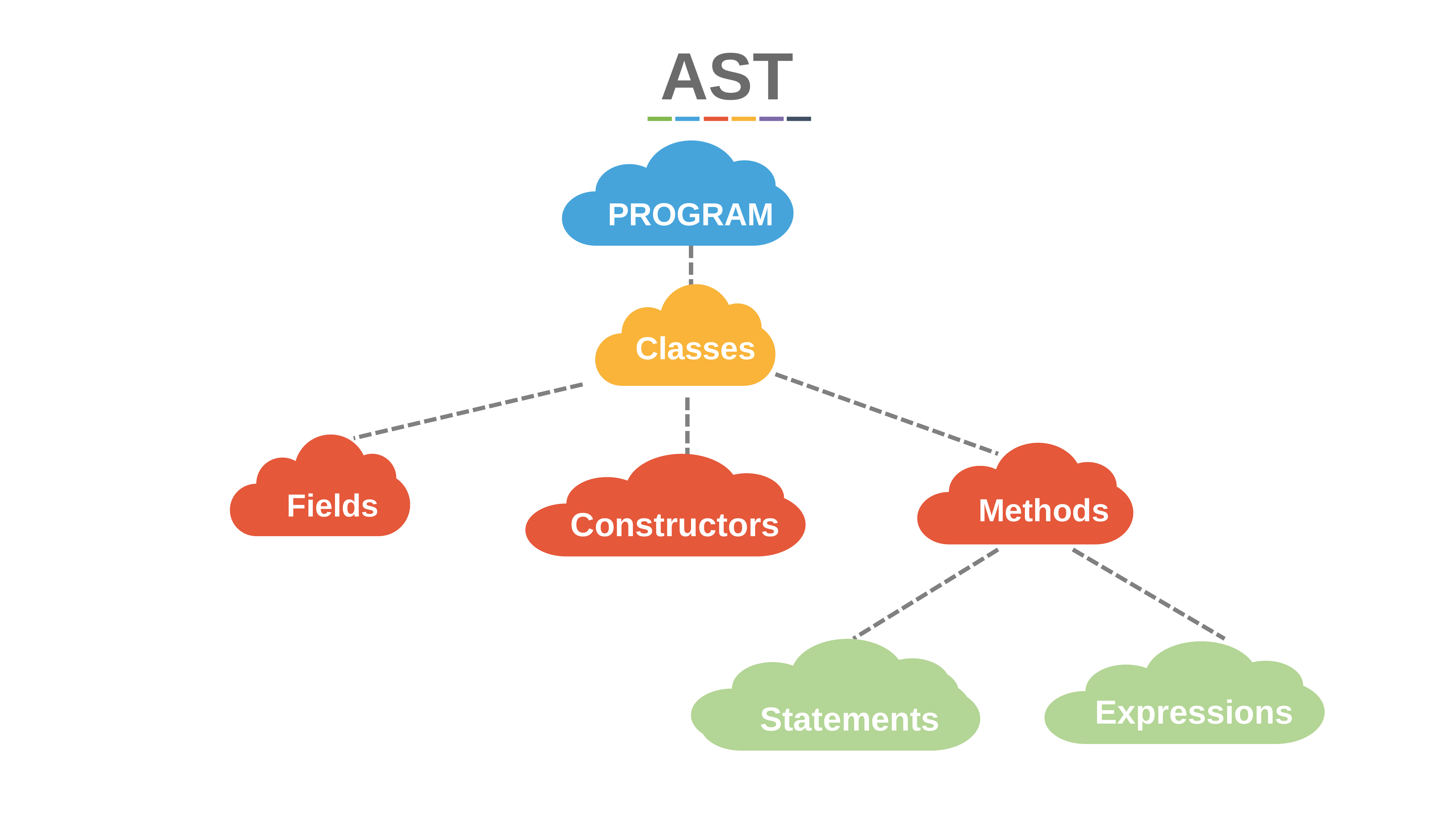

AST

PROGRAM

Classes

Fields

Methods

Constructors
SUCCESS

Constructors

Expressions

Statements